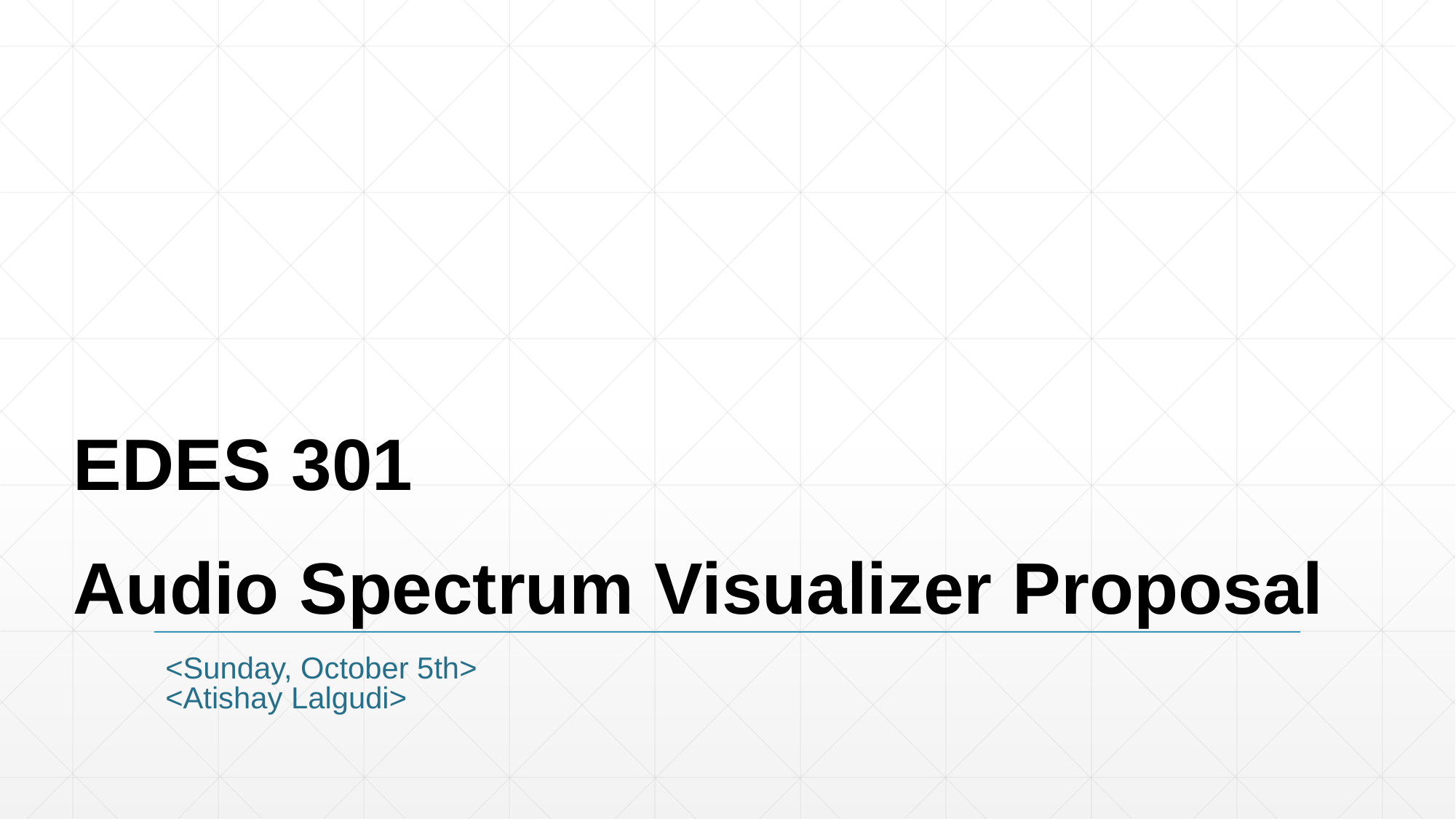

# EDES 301 Audio Spectrum Visualizer Proposal
<Sunday, October 5th>
<Atishay Lalgudi>